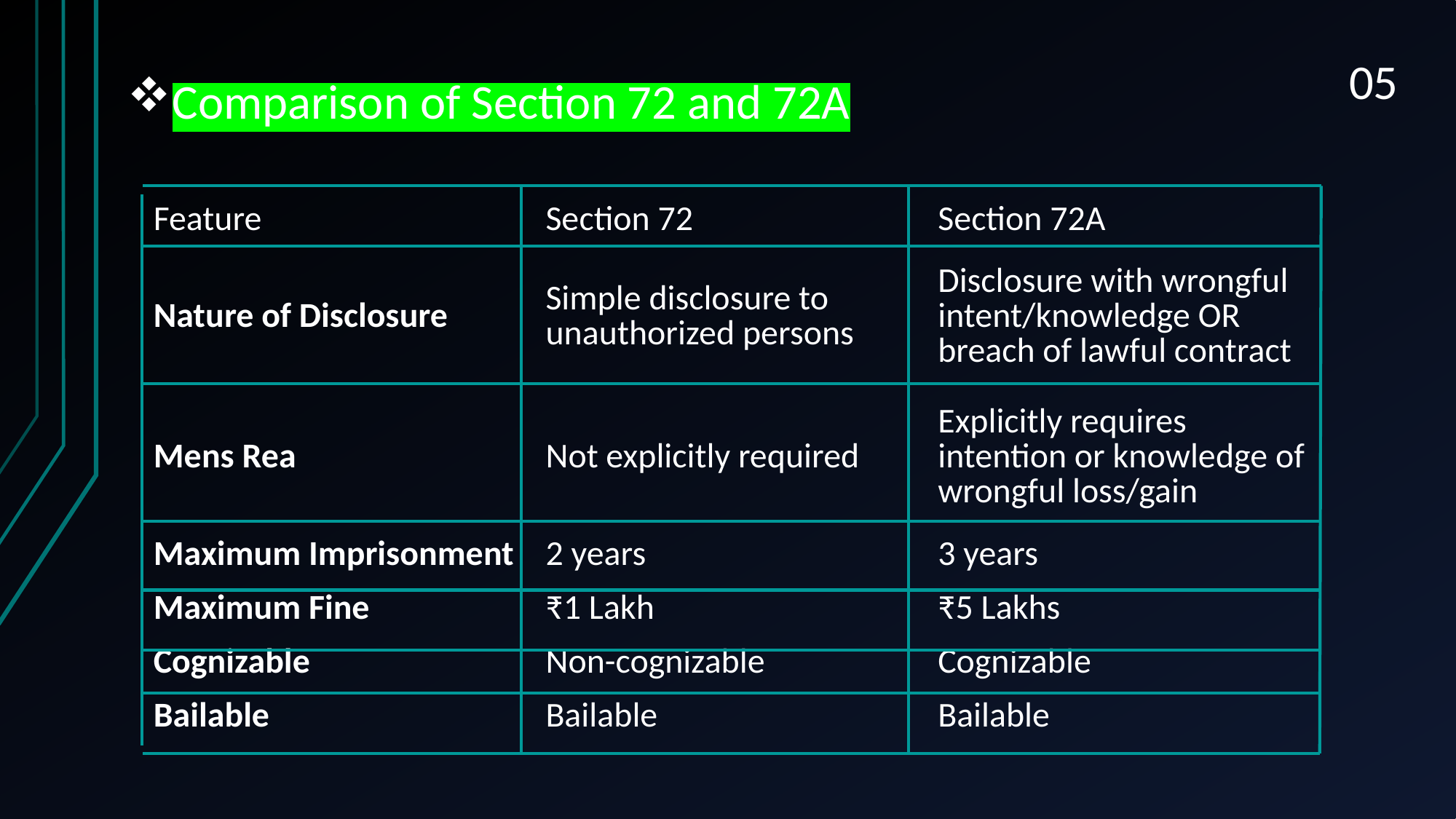

05
Comparison of Section 72 and 72A
| Feature | Section 72 | Section 72A |
| --- | --- | --- |
| Nature of Disclosure | Simple disclosure to unauthorized persons | Disclosure with wrongful intent/knowledge OR breach of lawful contract |
| Mens Rea | Not explicitly required | Explicitly requires intention or knowledge of wrongful loss/gain |
| Maximum Imprisonment | 2 years | 3 years |
| Maximum Fine | ₹1 Lakh | ₹5 Lakhs |
| Cognizable | Non-cognizable | Cognizable |
| Bailable | Bailable | Bailable |